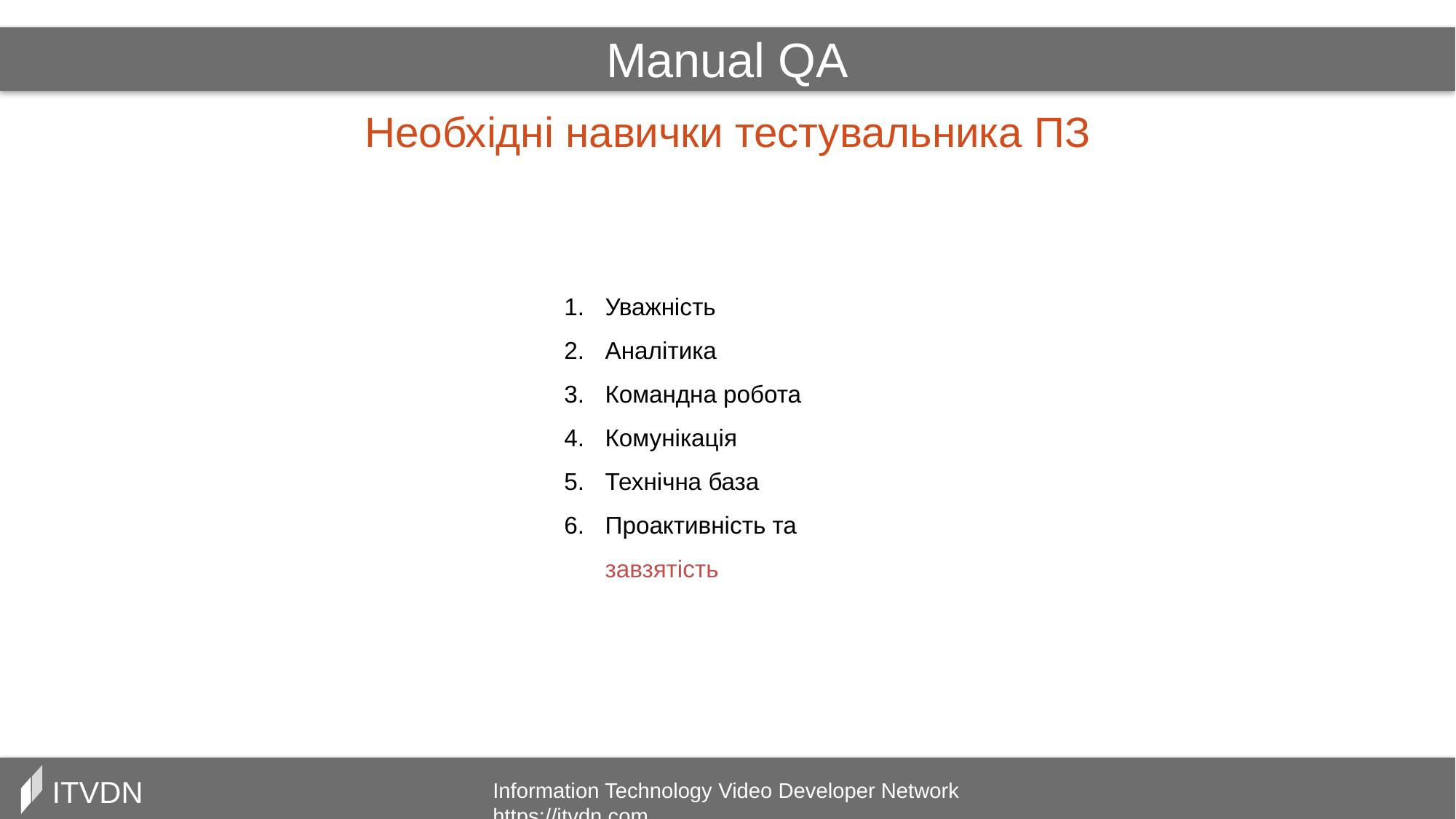

Manual QA
Необхідні навички тестувальника ПЗ

Уважність
Аналітика
Командна робота
Комунікація
Технічна база
Проактивність та завзятість

ITVDN
Information Technology Video Developer Network                                                       https://itvdn.com